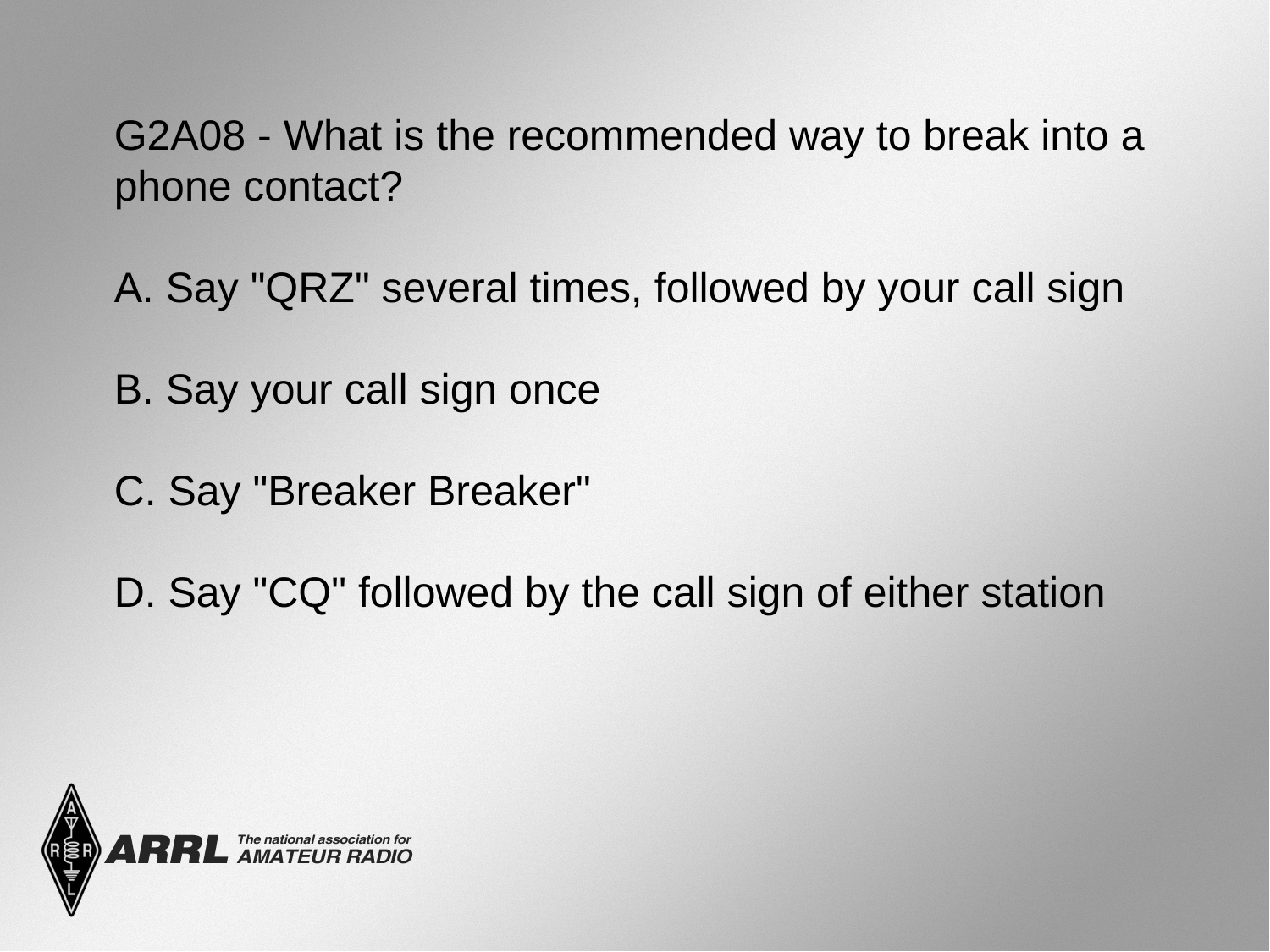

G2A08 - What is the recommended way to break into a phone contact?

A. Say "QRZ" several times, followed by your call sign

B. Say your call sign once

C. Say "Breaker Breaker"

D. Say "CQ" followed by the call sign of either station